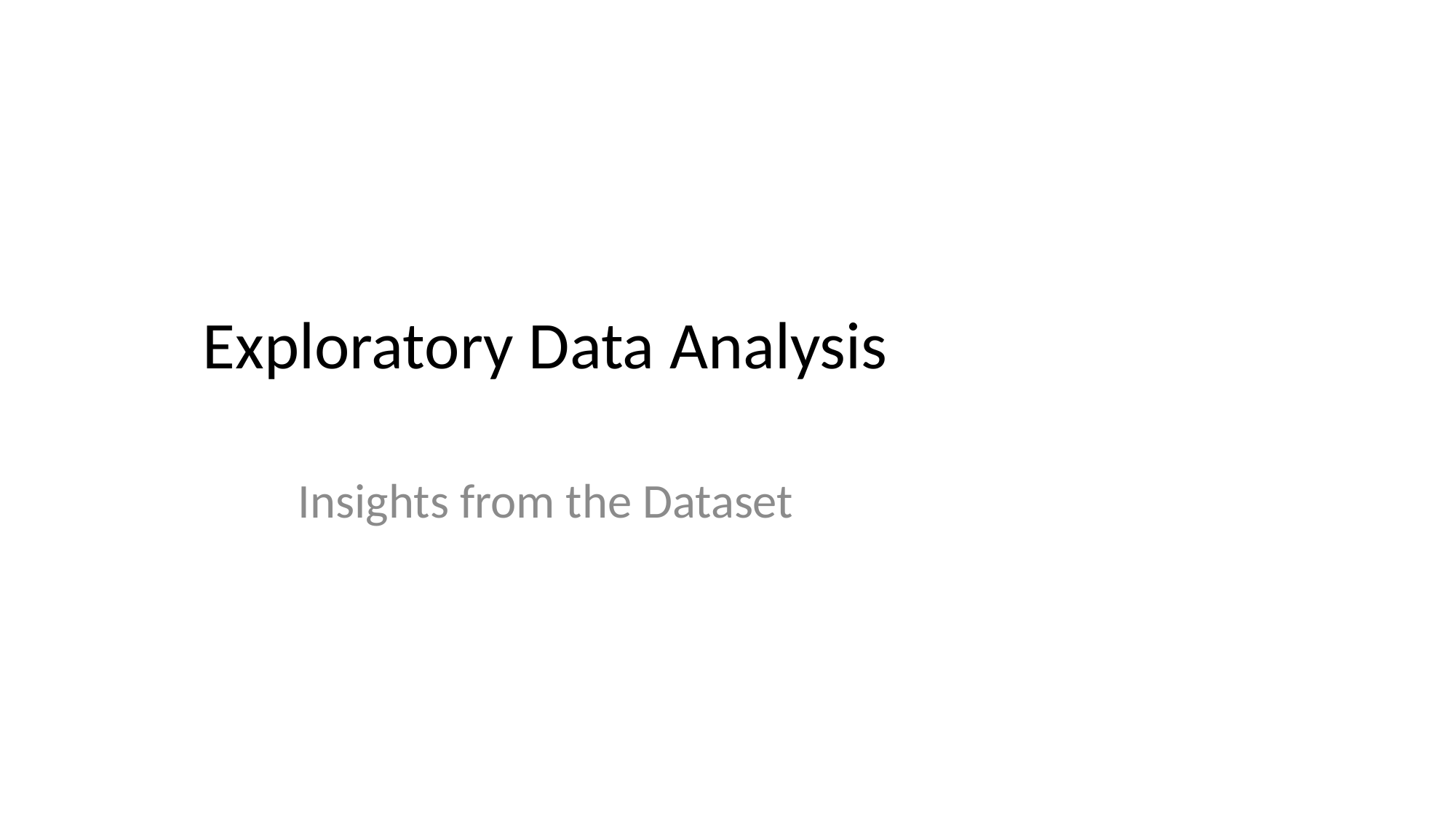

# Exploratory Data Analysis
Insights from the Dataset